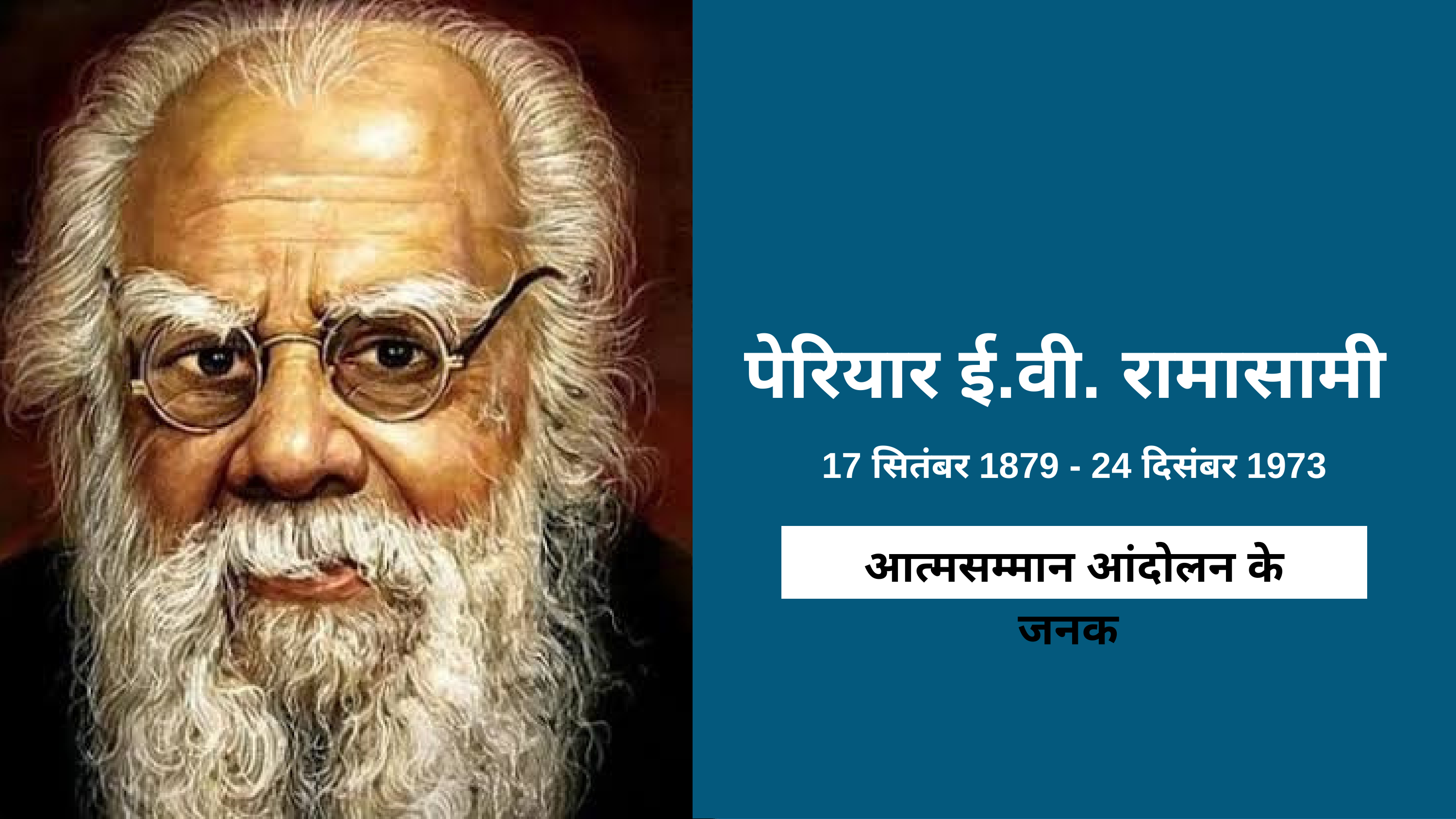

पेरियार ई.वी. रामासामी
17 सितंबर 1879 - 24 दिसंबर 1973

आत्मसम्मान आंदोलन के जनक